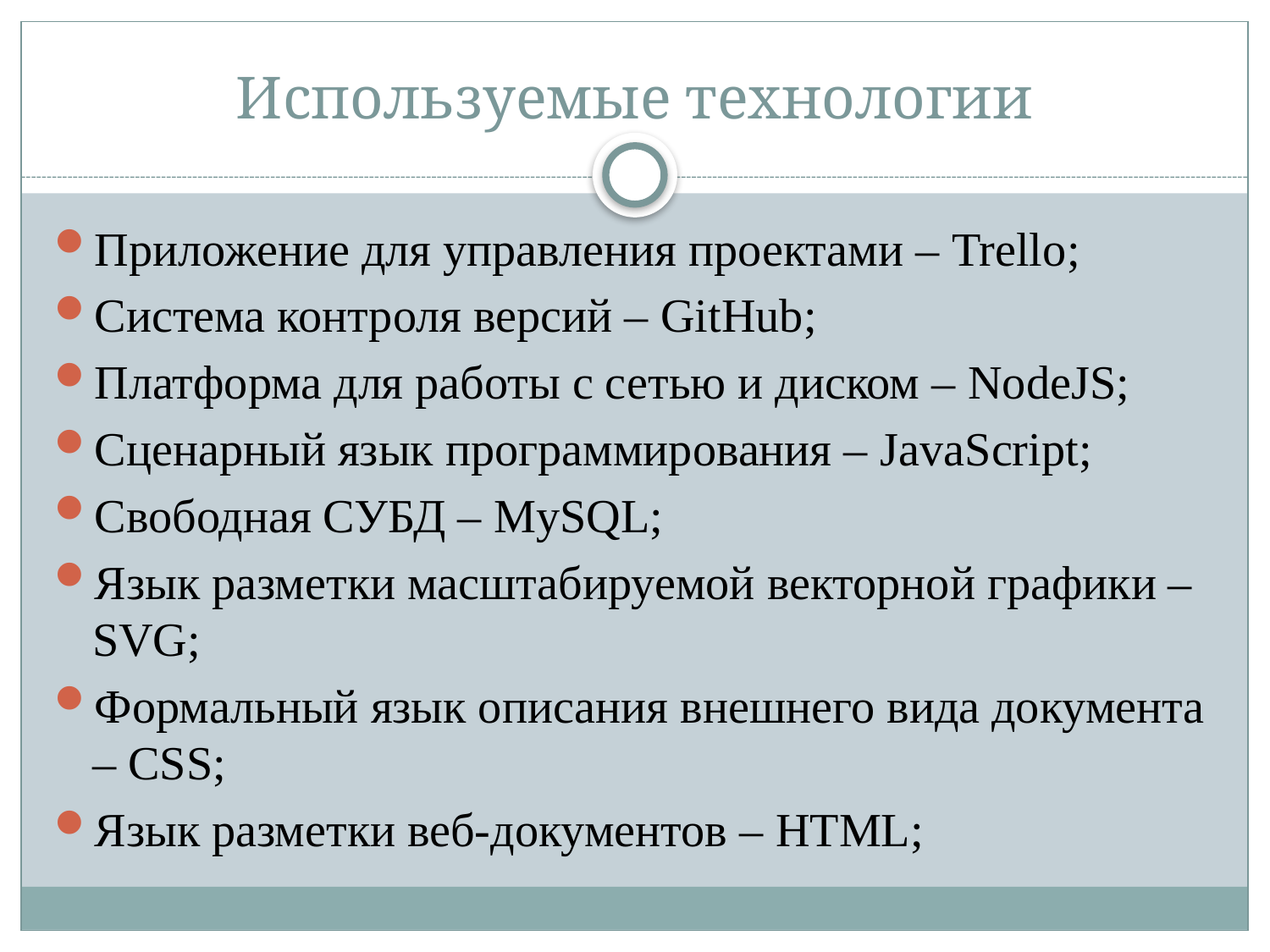

# Используемые технологии
Приложение для управления проектами – Trello;
Система контроля версий – GitHub;
Платформа для работы с сетью и диском – NodeJS;
Сценарный язык программирования – JavaScript;
Свободная СУБД – MySQL;
Язык разметки масштабируемой векторной графики – SVG;
Формальный язык описания внешнего вида документа – CSS;
Язык разметки веб-документов – HTML;